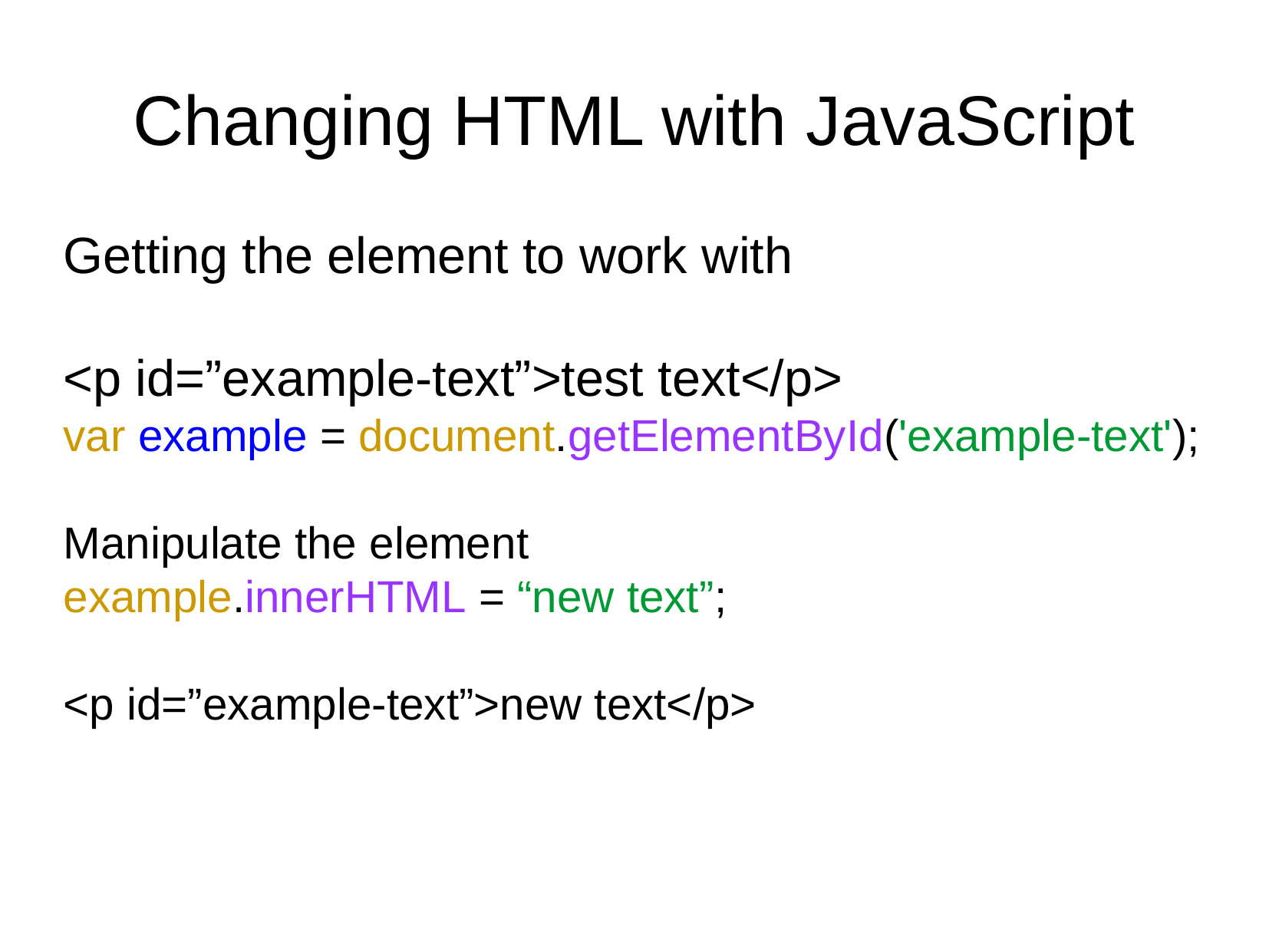

Changing HTML with JavaScript
Getting the element to work with

<p id=”example-text”>test text</p>
var example = document.getElementById('example-text');

Manipulate the element
example.innerHTML = “new text”;

<p id=”example-text”>new text</p>